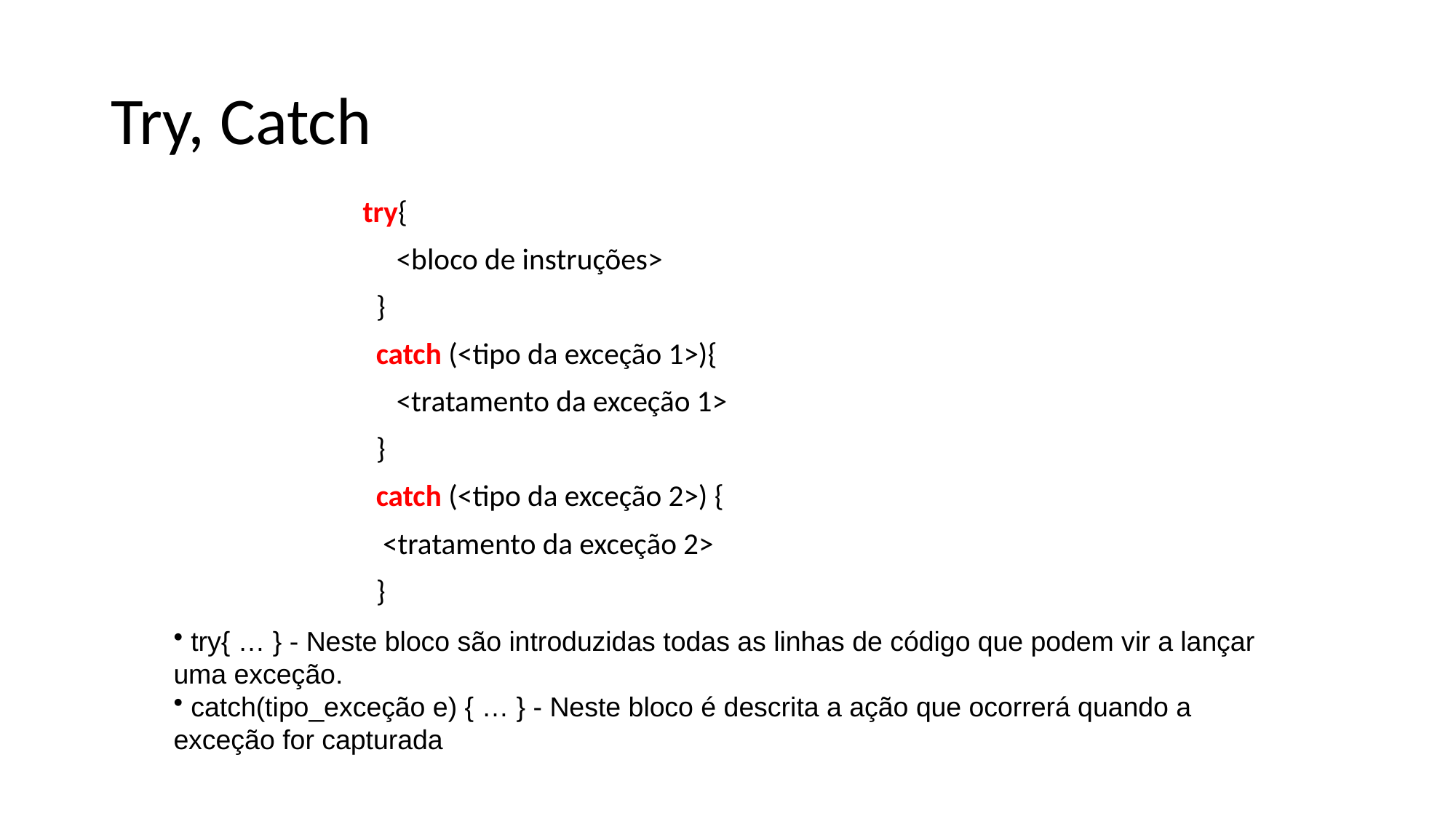

# Try, Catch
	try{
         <bloco de instruções>
      }
      catch (<tipo da exceção 1>){
         <tratamento da exceção 1>
      }
      catch (<tipo da exceção 2>) {
	   <tratamento da exceção 2>
      }

 try{ … } - Neste bloco são introduzidas todas as linhas de código que podem vir a lançar uma exceção.
 catch(tipo_exceção e) { … } - Neste bloco é descrita a ação que ocorrerá quando a exceção for capturada